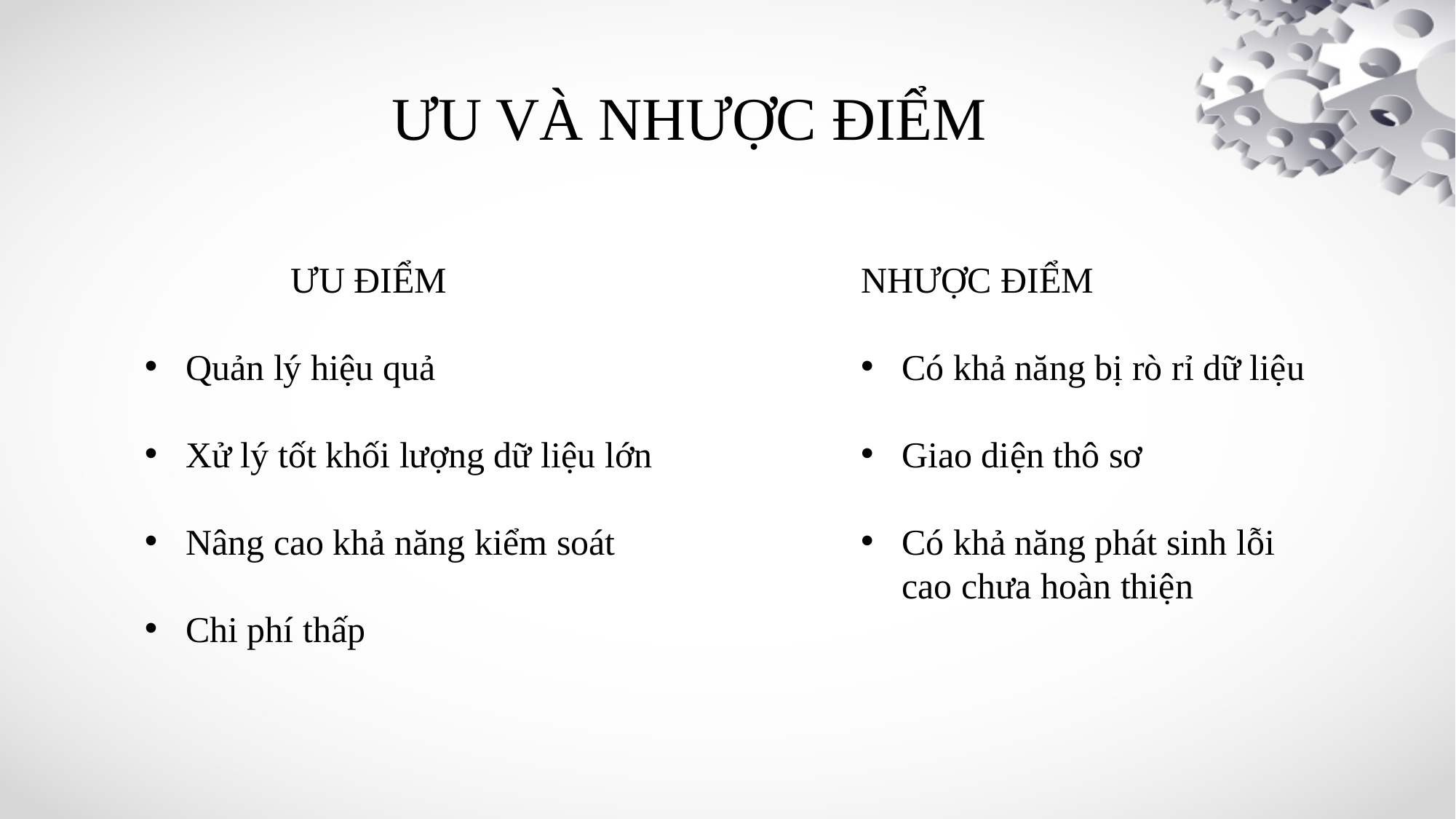

ƯU VÀ NHƯỢC ĐIỂM
                 ƯU ĐIỂM

Quản lý hiệu quả

Xử lý tốt khối lượng dữ liệu lớn

Nâng cao khả năng kiểm soát

Chi phí thấp
NHƯỢC ĐIỂM

Có khả năng bị rò rỉ dữ liệu

Giao diện thô sơ

Có khả năng phát sinh lỗi cao chưa hoàn thiện